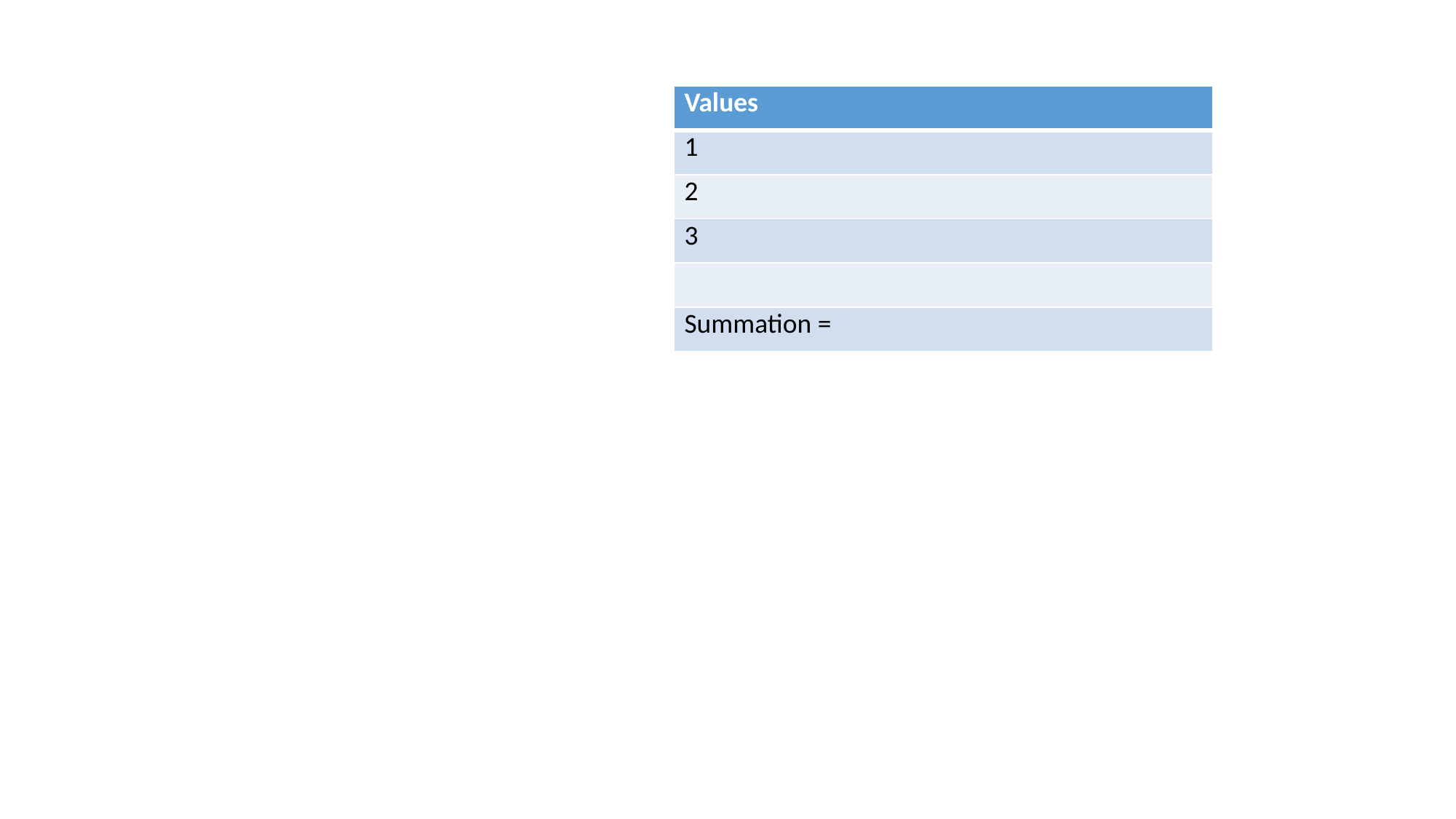

| Values |
| --- |
| 1 |
| 2 |
| 3 |
|  |
| Summation = |